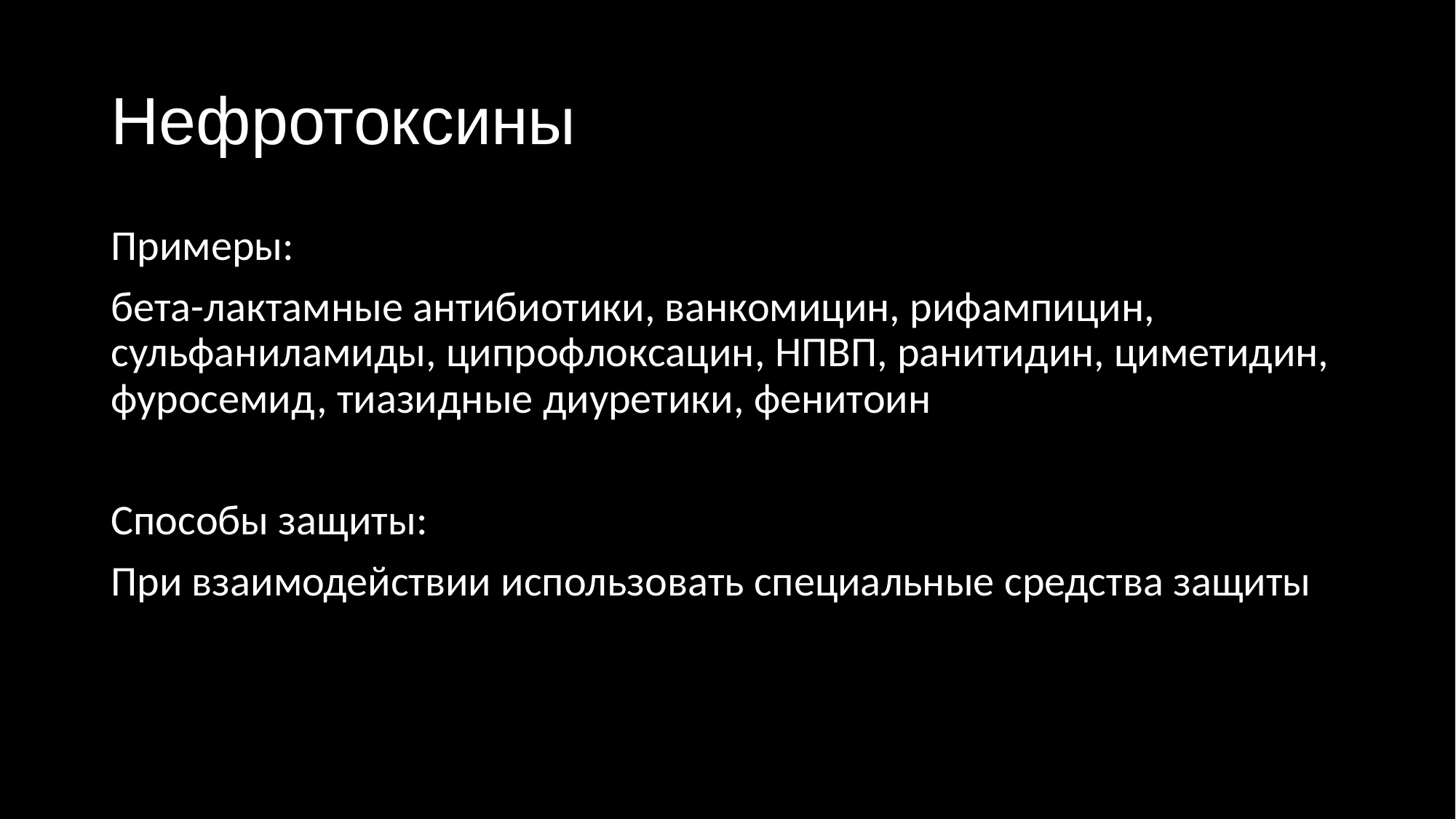

# Нефротоксины
Примеры:
бета-лактамные антибиотики, ванкомицин, рифампицин, сульфаниламиды, ципрофлоксацин, НПВП, ранитидин, циметидин, фуросемид, тиазидные диуретики, фенитоин

Способы защиты:
При взаимодействии использовать специальные средства защиты